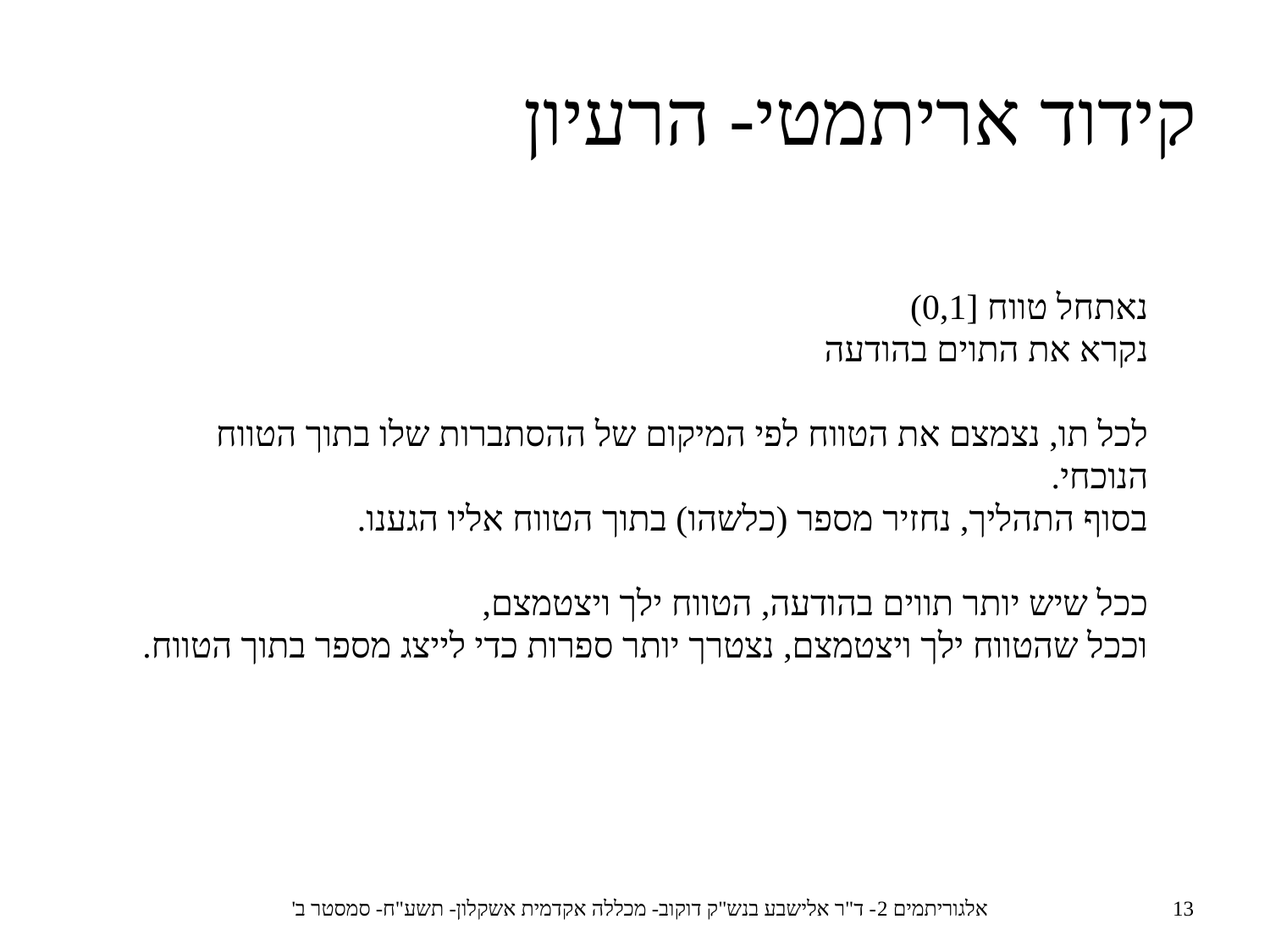

קידוד אריתמטי- הרעיון
נאתחל טווח [0,1)
נקרא את התוים בהודעה

לכל תו, נצמצם את הטווח לפי המיקום של ההסתברות שלו בתוך הטווח הנוכחי.
בסוף התהליך, נחזיר מספר (כלשהו) בתוך הטווח אליו הגענו.

ככל שיש יותר תווים בהודעה, הטווח ילך ויצטמצם,
וככל שהטווח ילך ויצטמצם, נצטרך יותר ספרות כדי לייצג מספר בתוך הטווח.

אלגוריתמים 2- ד"ר אלישבע בנש"ק דוקוב- מכללה אקדמית אשקלון- תשע"ח- סמסטר ב'
13